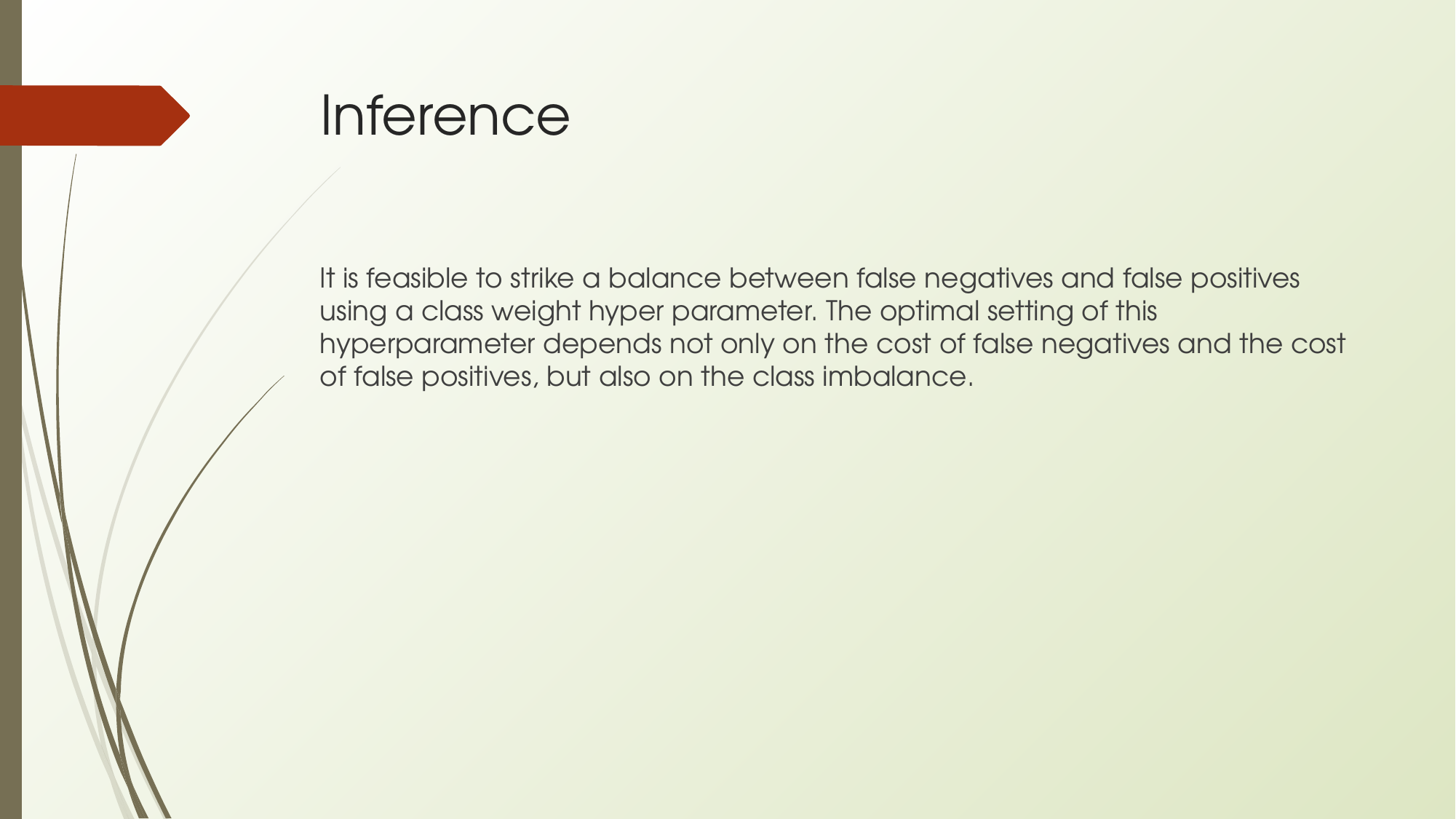

# Inference
It is feasible to strike a balance between false negatives and false positives using a class weight hyper parameter. The optimal setting of this hyperparameter depends not only on the cost of false negatives and the cost of false positives, but also on the class imbalance.